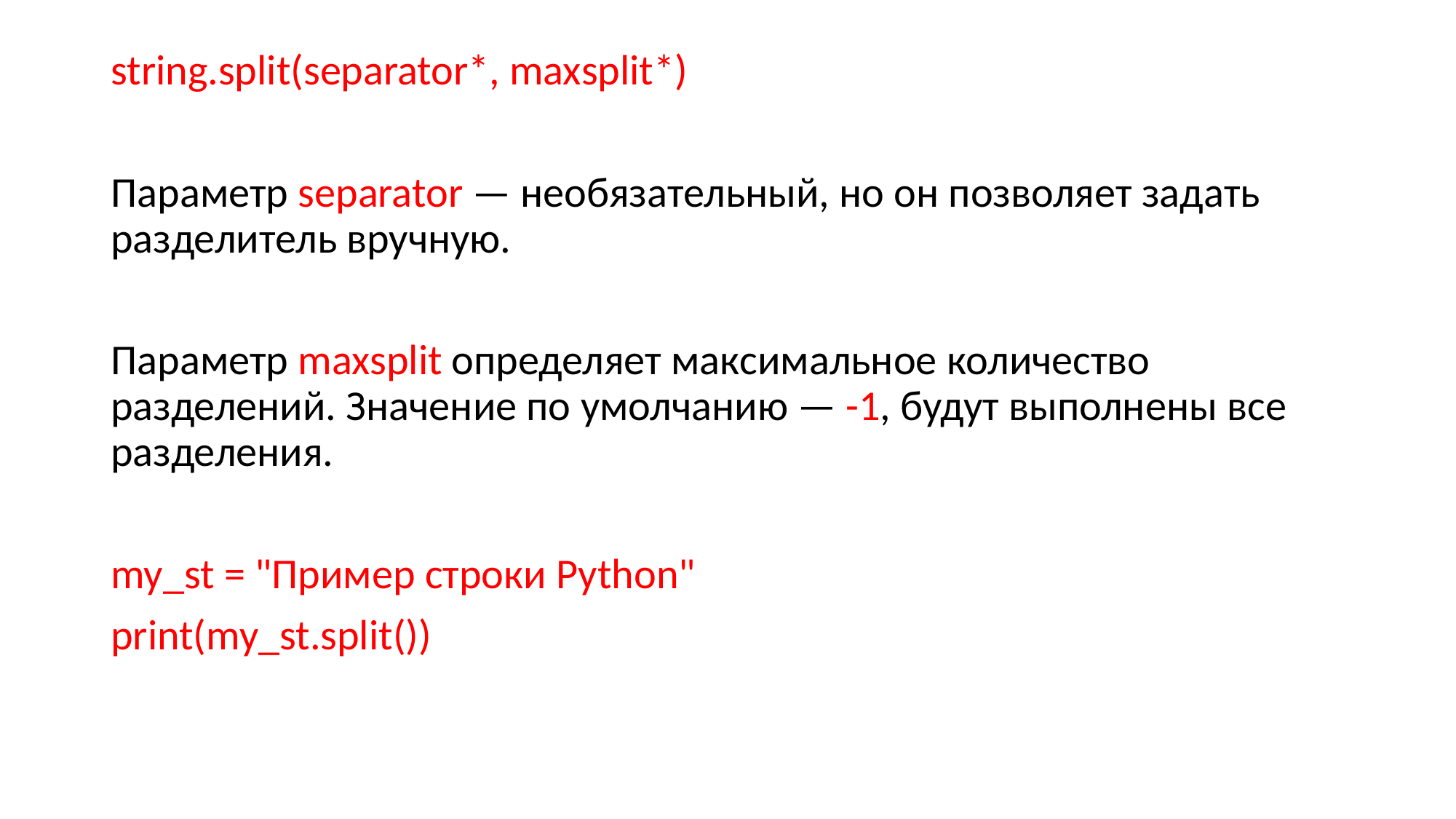

string.split(separator*, maxsplit*)

Параметр separator — необязательный, но он позволяет задать разделитель вручную.

Параметр maxsplit определяет максимальное количество разделений. Значение по умолчанию — -1, будут выполнены все разделения.

my_st = "Пример строки Python"
print(my_st.split())